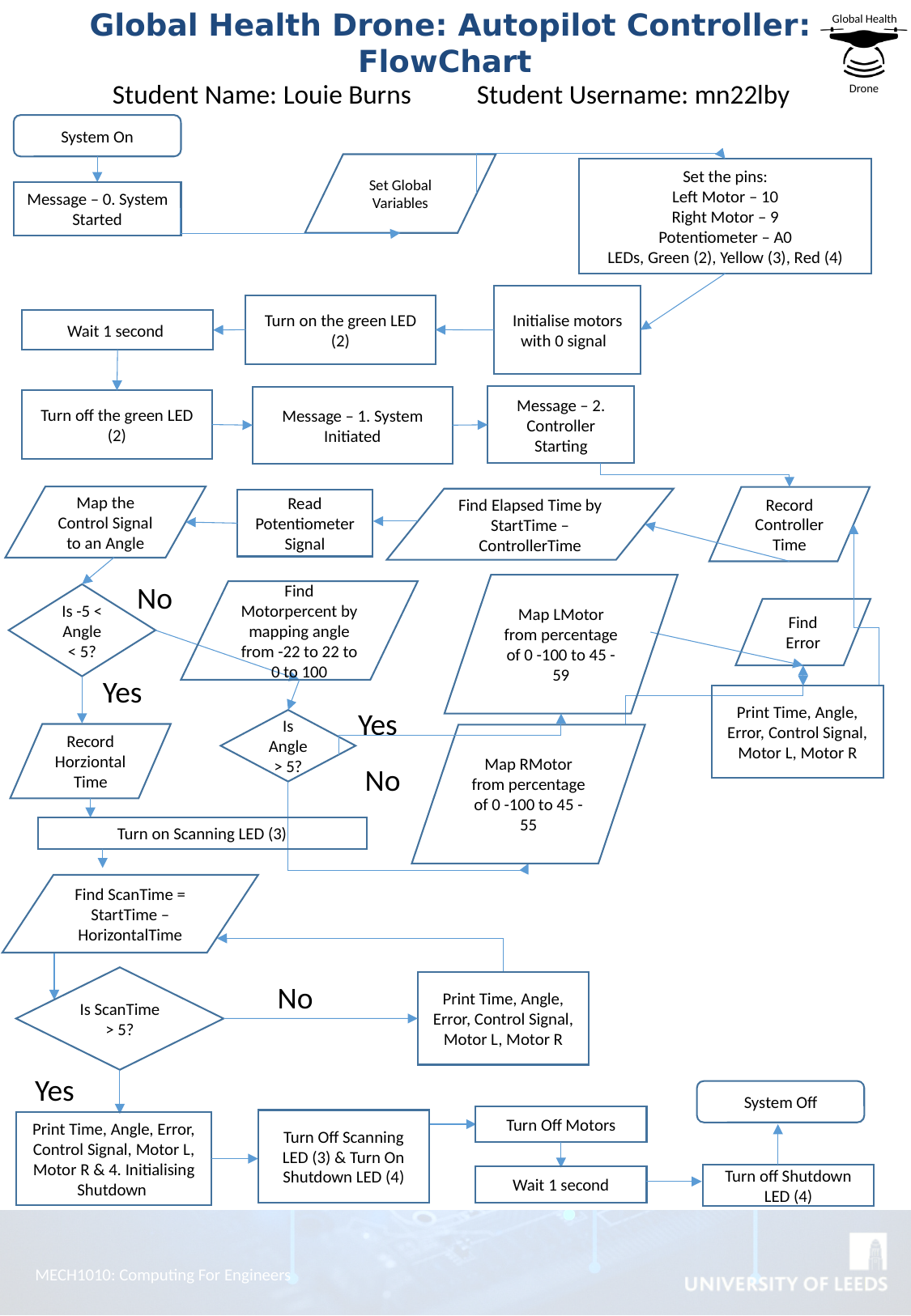

Student Name: Louie Burns 	Student Username: mn22lby
System On
Set Global Variables
Set the pins:
Left Motor – 10
Right Motor – 9
Potentiometer – A0
LEDs, Green (2), Yellow (3), Red (4)
Message – 0. System Started
Initialise motors with 0 signal
Turn on the green LED (2)
Wait 1 second
Message – 2. Controller Starting
Message – 1. System Initiated
Turn off the green LED (2)
Map the Control Signal to an Angle
Record ControllerTime
Find Elapsed Time by StartTime – ControllerTime
Read Potentiometer Signal
No
Map LMotor from percentage of 0 -100 to 45 -59
Find Motorpercent by mapping angle from -22 to 22 to 0 to 100
Is -5 < Angle < 5?
Find Error
Yes
Print Time, Angle, Error, Control Signal, Motor L, Motor R
Yes
Is Angle > 5?
Record HorziontalTime
Map RMotor from percentage of 0 -100 to 45 - 55
No
Turn on Scanning LED (3)
Find ScanTime = StartTime – HorizontalTime
Is ScanTime > 5?
No
Print Time, Angle, Error, Control Signal, Motor L, Motor R
Yes
System Off
Turn Off Motors
Turn Off Scanning LED (3) & Turn On Shutdown LED (4)
Print Time, Angle, Error, Control Signal, Motor L, Motor R & 4. Initialising Shutdown
Turn off Shutdown LED (4)
Wait 1 second